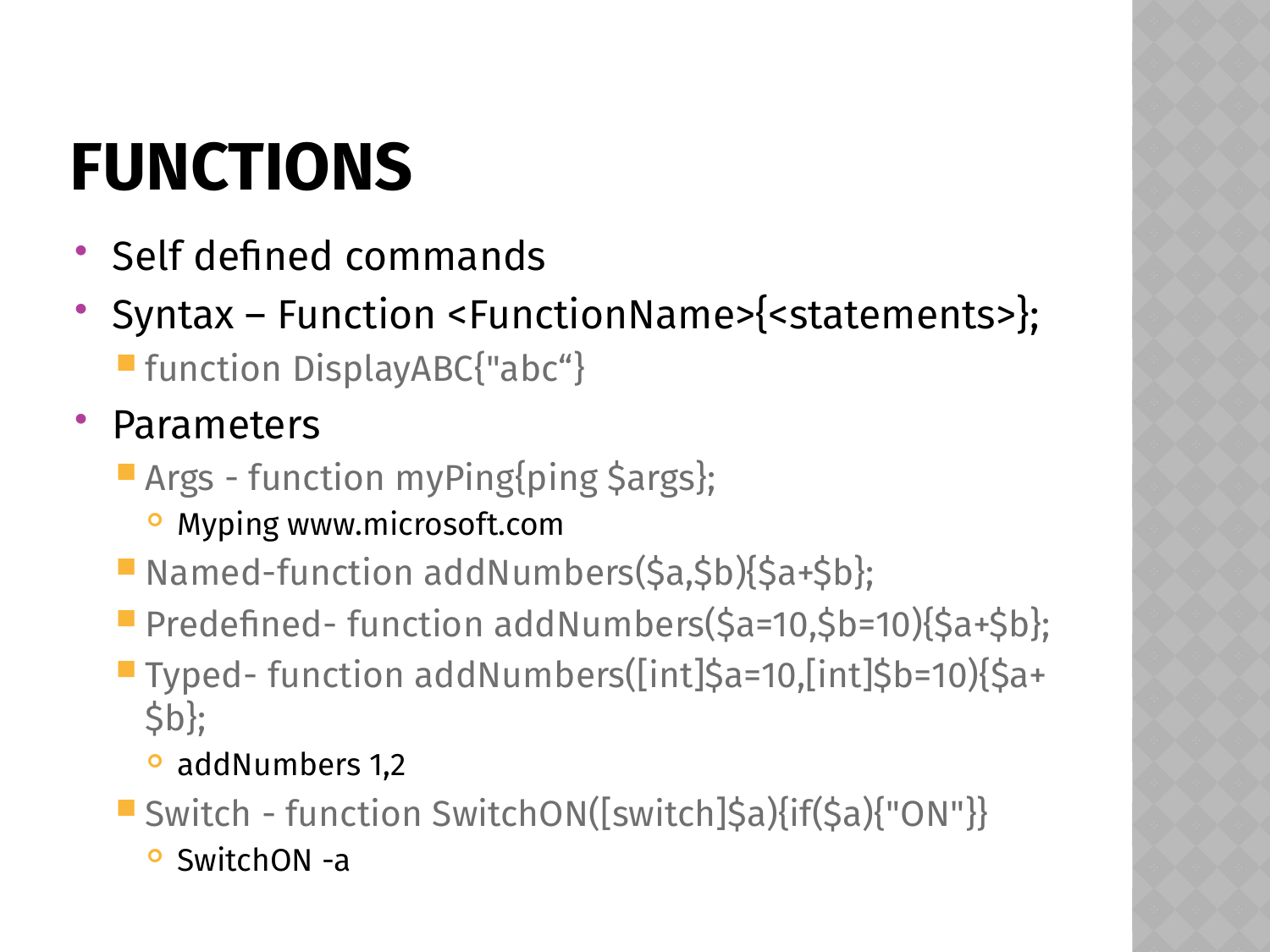

# Functions
Self defined commands
Syntax – Function <FunctionName>{<statements>};
function DisplayABC{"abc“}
Parameters
Args - function myPing{ping $args};
Myping www.microsoft.com
Named-function addNumbers($a,$b){$a+$b};
Predefined- function addNumbers($a=10,$b=10){$a+$b};
Typed- function addNumbers([int]$a=10,[int]$b=10){$a+$b};
addNumbers 1,2
Switch - function SwitchON([switch]$a){if($a){"ON"}}
SwitchON -a